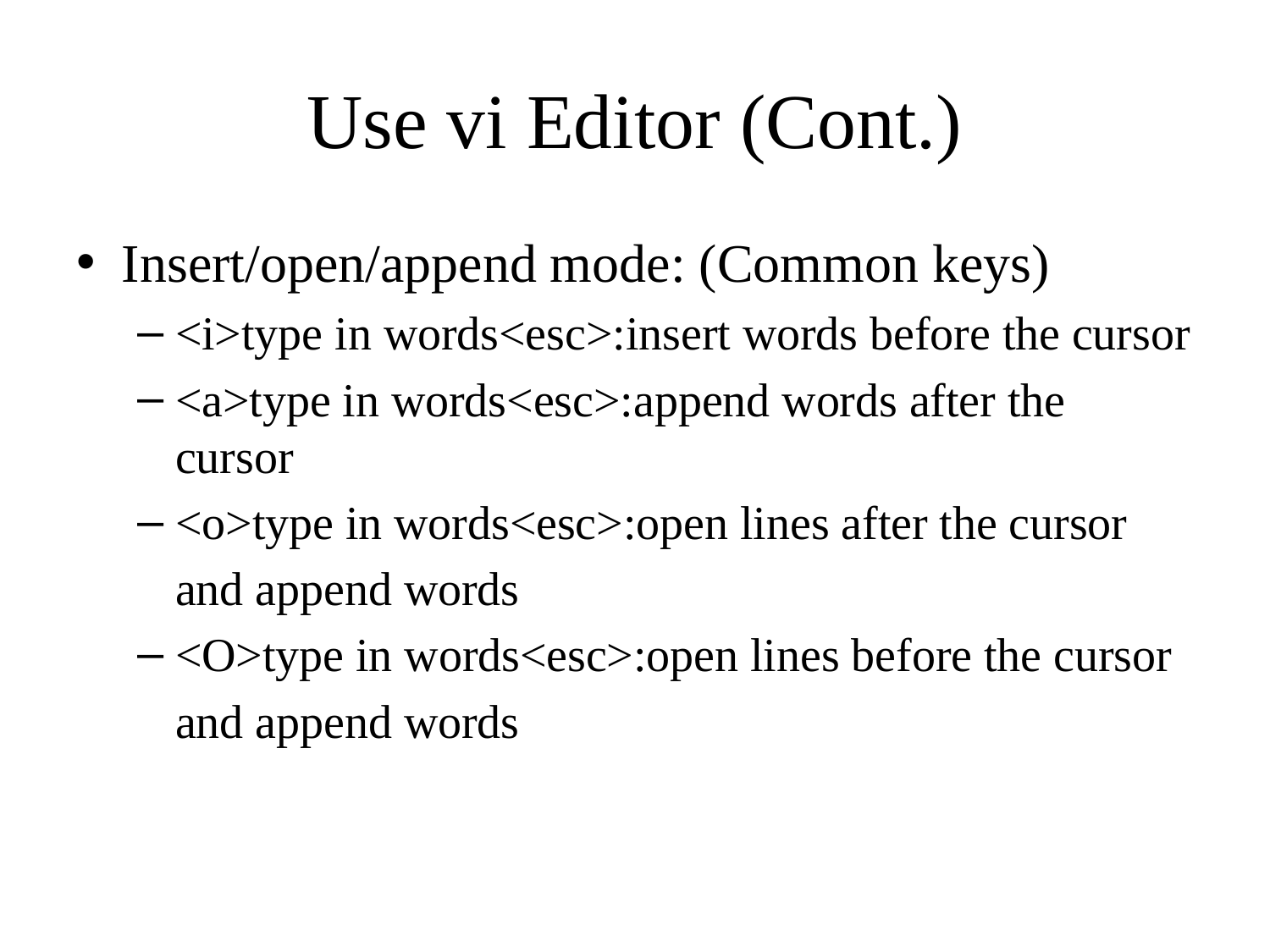

# Use vi Editor (Cont.)
Insert/open/append mode: (Common keys)
<i>type in words<esc>:insert words before the cursor
<a>type in words<esc>:append words after the cursor
<o>type in words<esc>:open lines after the cursor
	and append words
<O>type in words<esc>:open lines before the cursor
	and append words